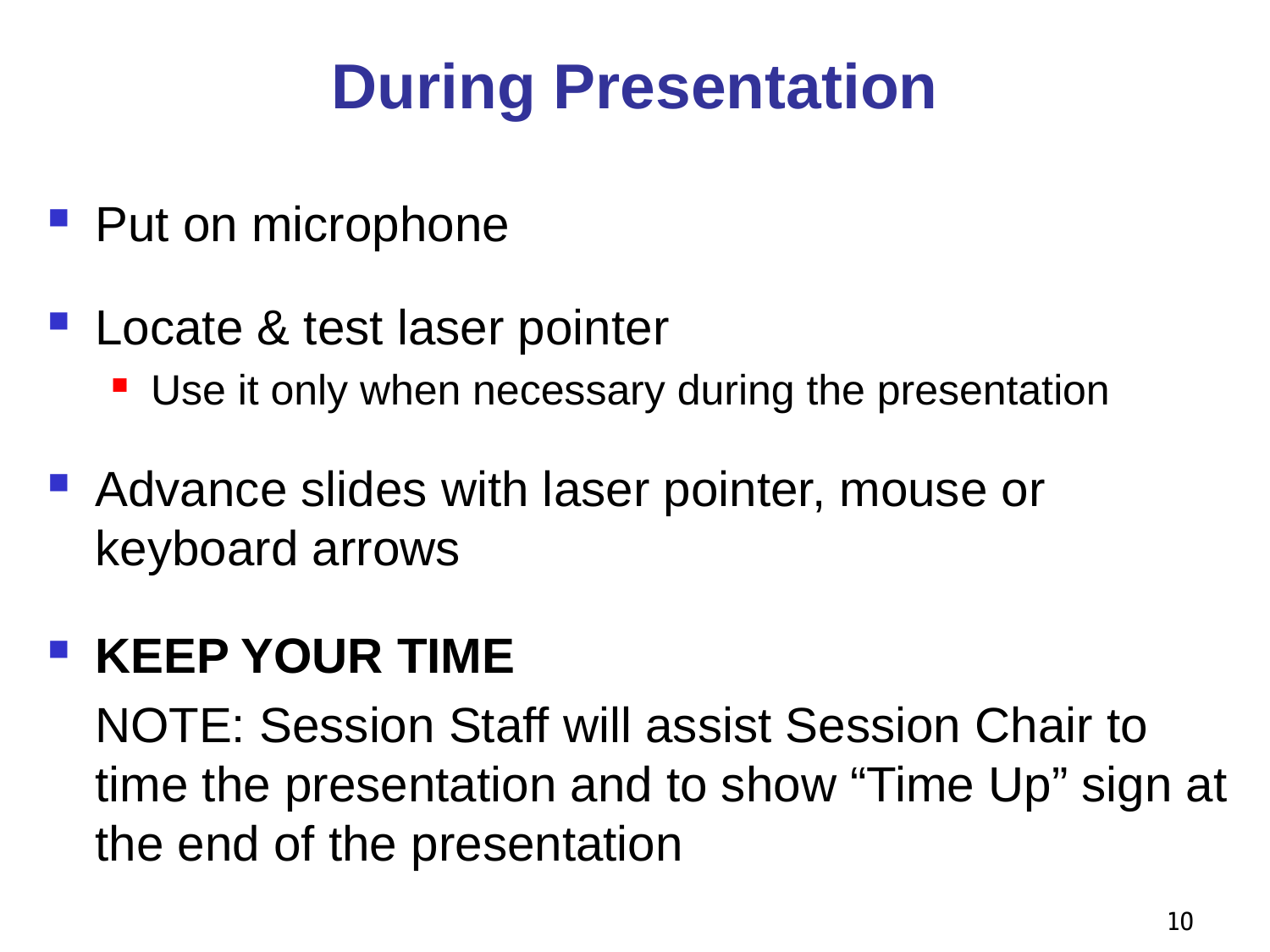

# During Presentation
Put on microphone
Locate & test laser pointer
Use it only when necessary during the presentation
Advance slides with laser pointer, mouse or keyboard arrows
KEEP YOUR TIME
	NOTE: Session Staff will assist Session Chair to time the presentation and to show “Time Up” sign at the end of the presentation
10